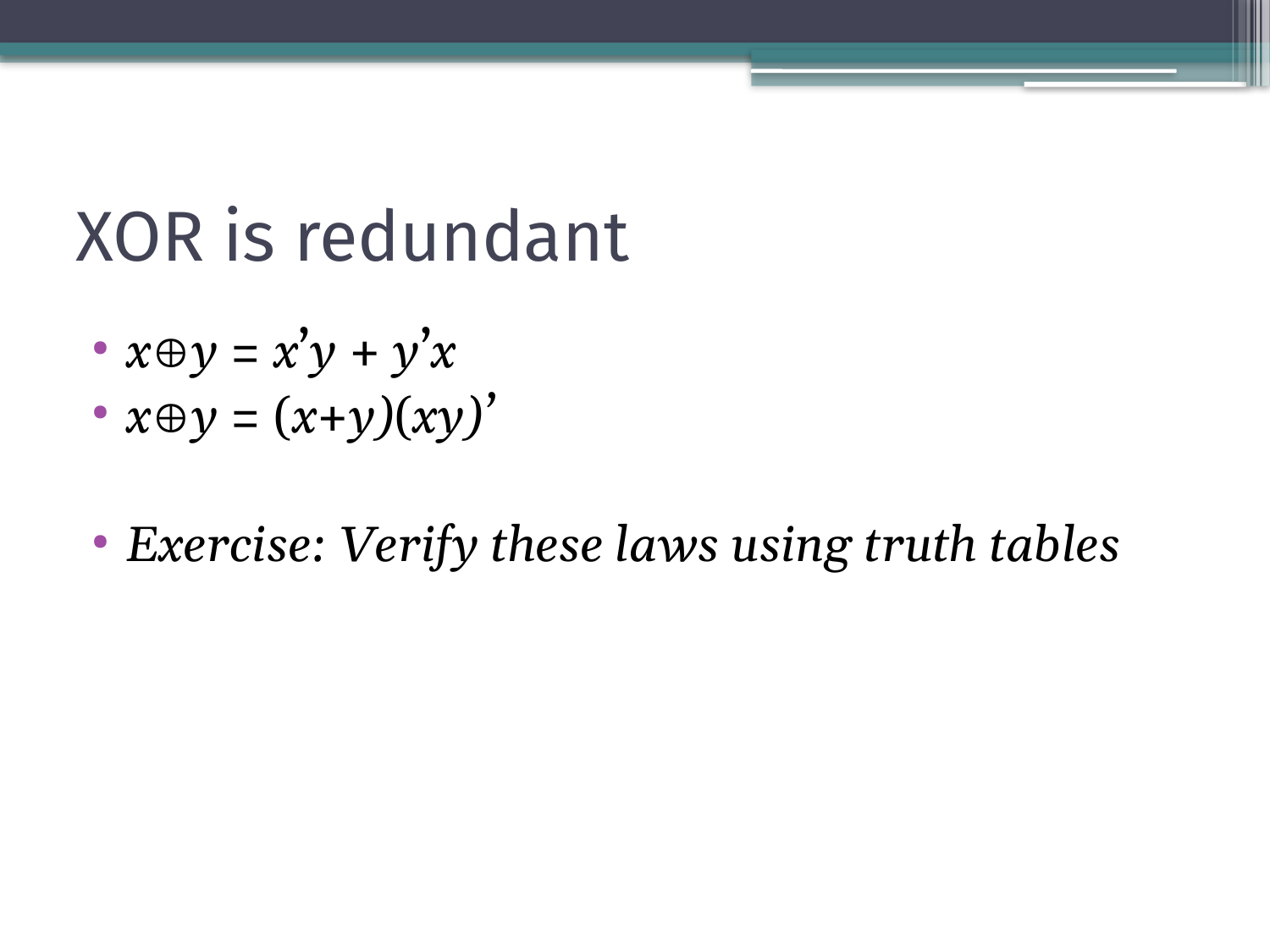

# XOR is redundant
x⊕y = x’y + y’x
x⊕y = (x+y)(xy)’

Exercise: Verify these laws using truth tables